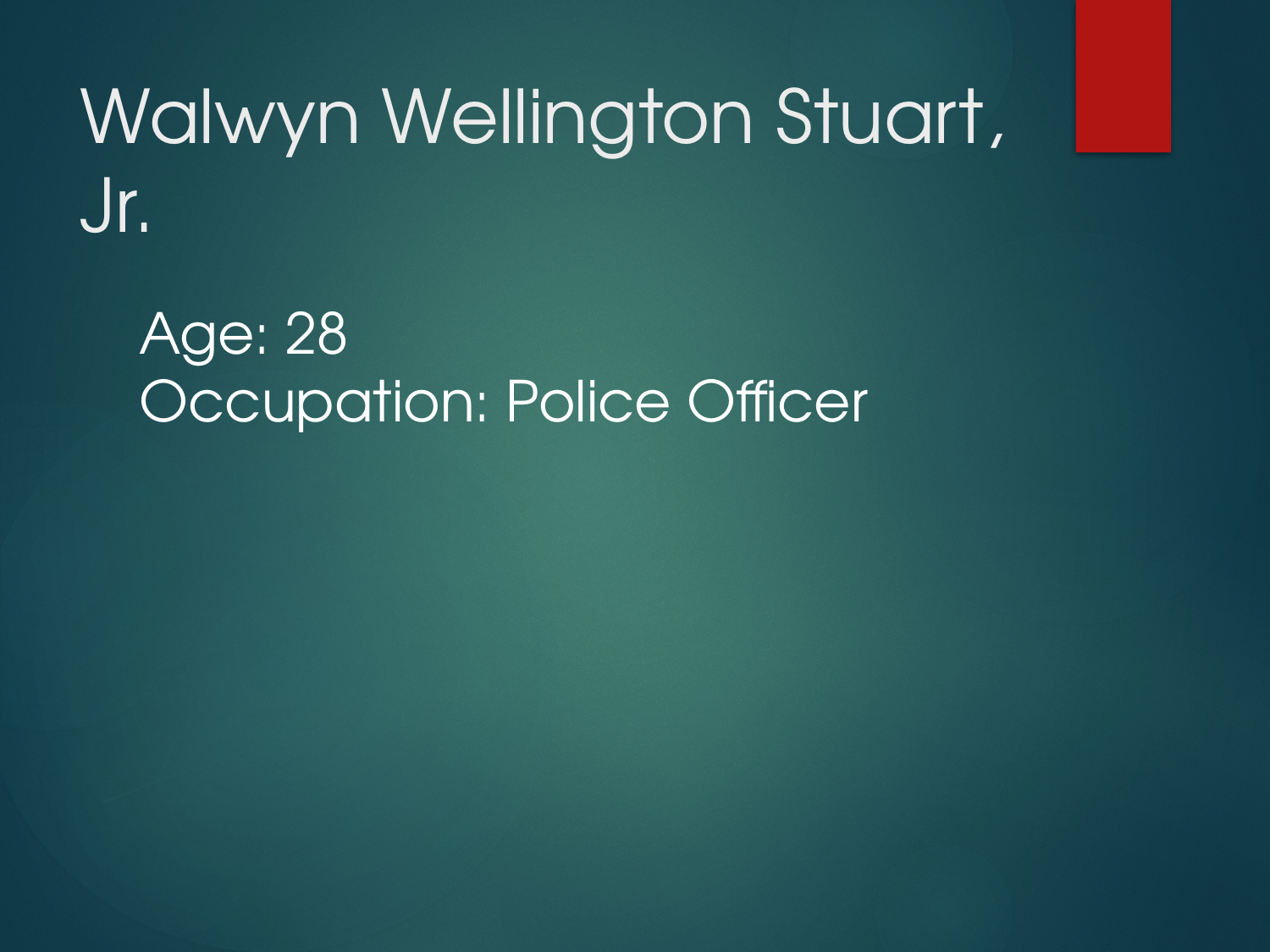

# Walwyn Wellington Stuart, Jr.

Age: 28
Occupation: Police Officer